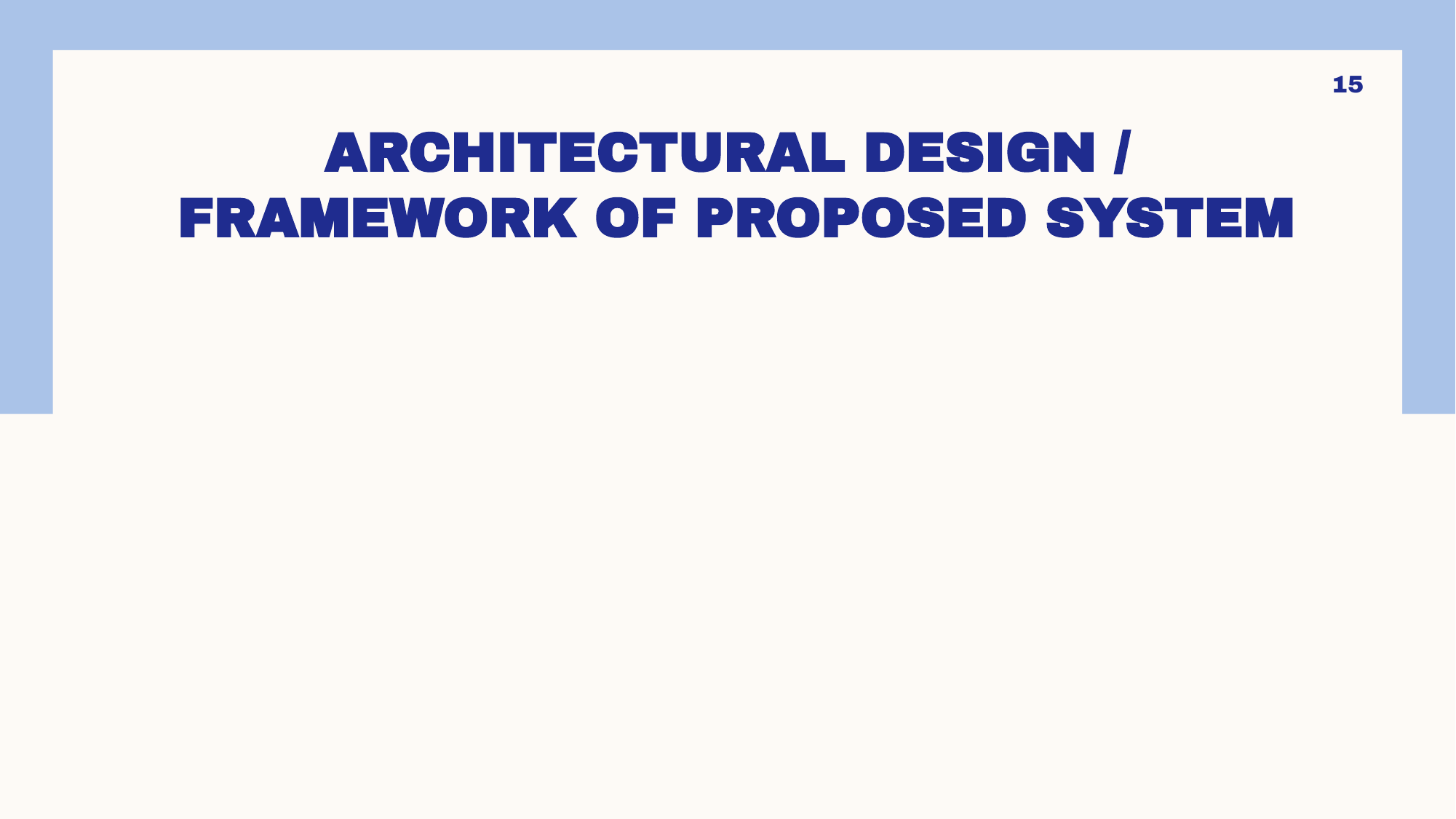

15
# Architectural Design / FRAMEWORK OF PROPOSED SYSTEM